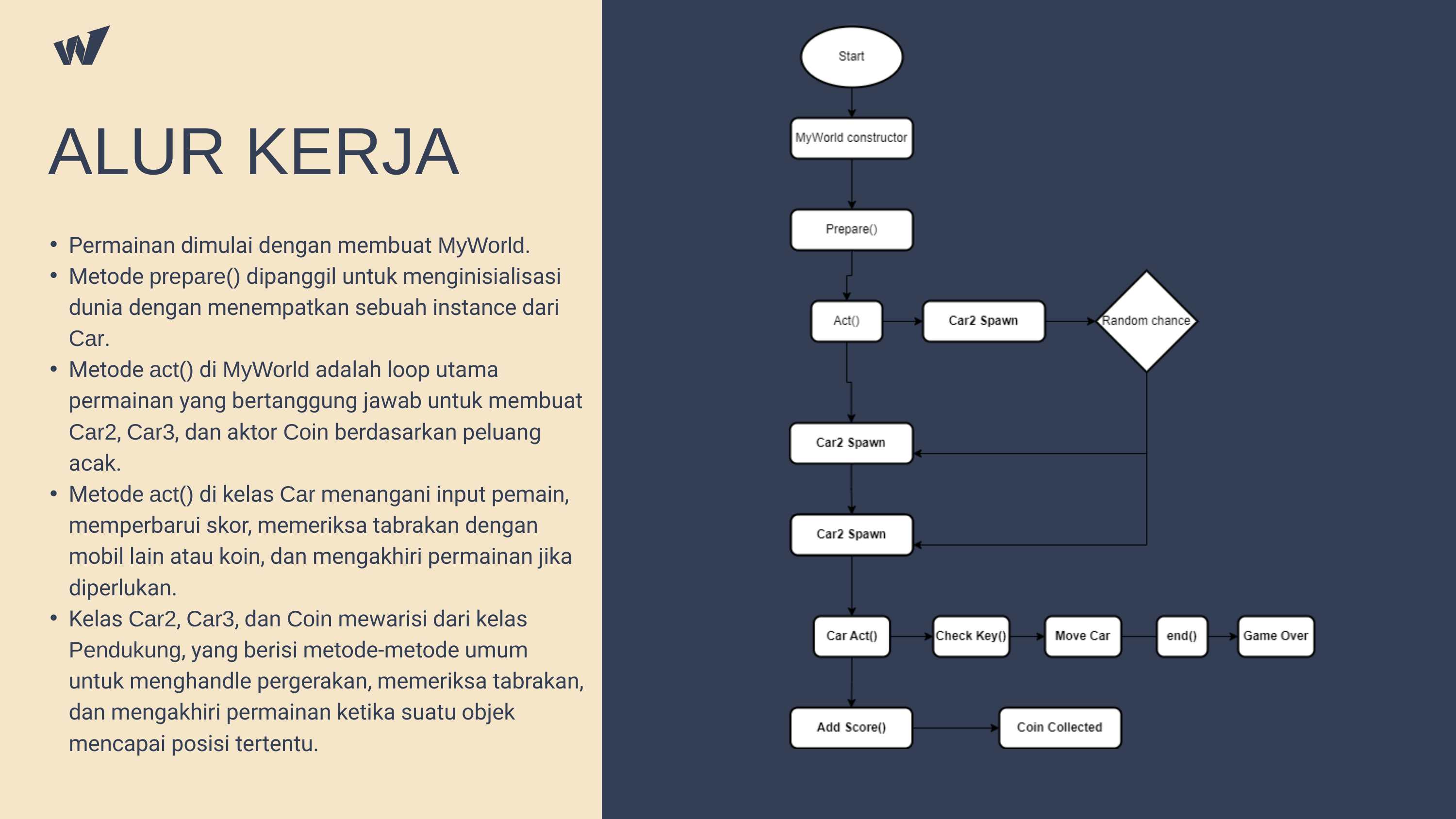

ALUR KERJA
Permainan dimulai dengan membuat MyWorld.
Metode prepare() dipanggil untuk menginisialisasi dunia dengan menempatkan sebuah instance dari Car.
Metode act() di MyWorld adalah loop utama permainan yang bertanggung jawab untuk membuat Car2, Car3, dan aktor Coin berdasarkan peluang acak.
Metode act() di kelas Car menangani input pemain, memperbarui skor, memeriksa tabrakan dengan mobil lain atau koin, dan mengakhiri permainan jika diperlukan.
Kelas Car2, Car3, dan Coin mewarisi dari kelas Pendukung, yang berisi metode-metode umum untuk menghandle pergerakan, memeriksa tabrakan, dan mengakhiri permainan ketika suatu objek mencapai posisi tertentu.